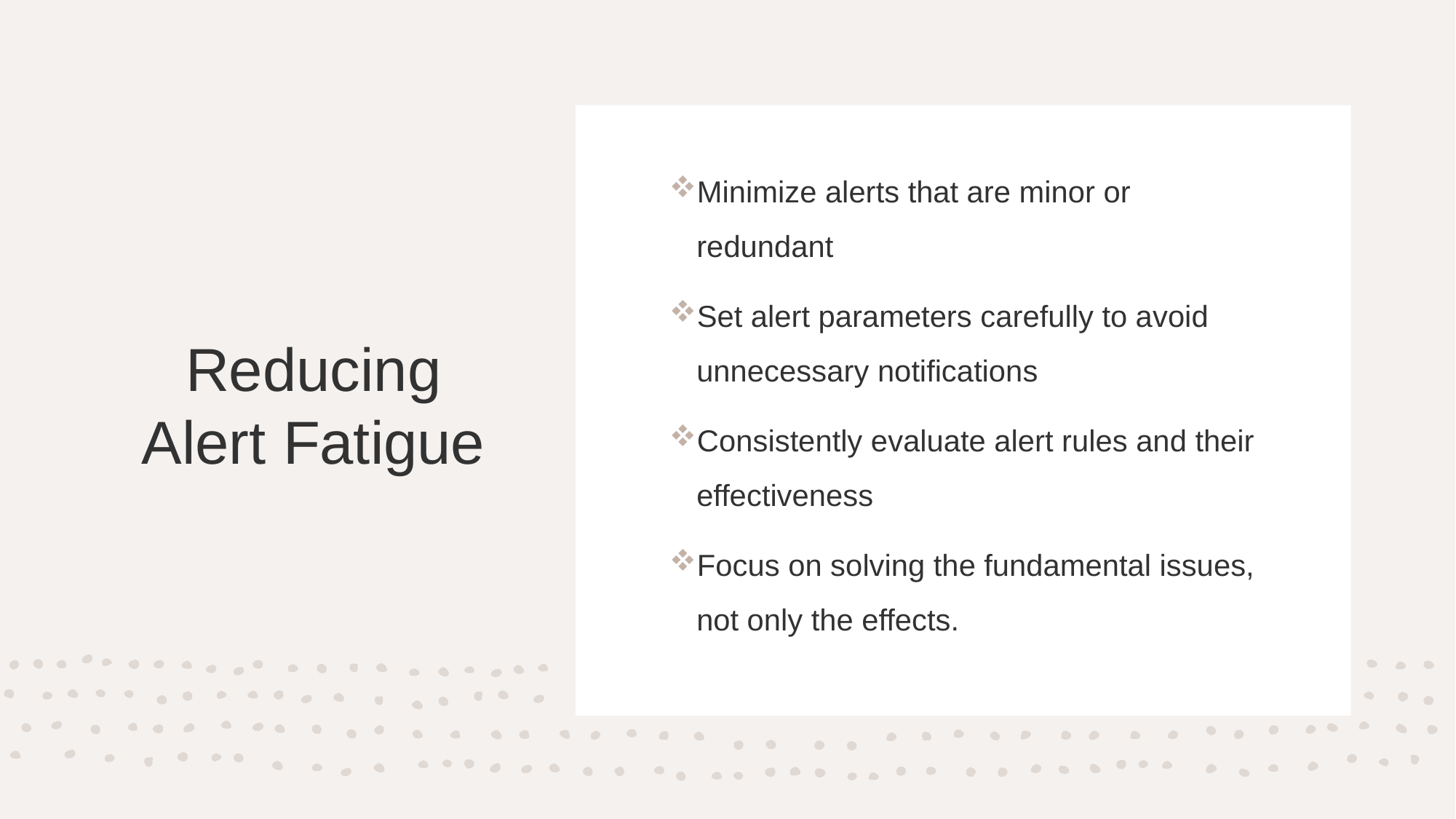

Minimize alerts that are minor or redundant
Set alert parameters carefully to avoid unnecessary notifications
Consistently evaluate alert rules and their effectiveness
Focus on solving the fundamental issues, not only the effects.
# Reducing Alert Fatigue